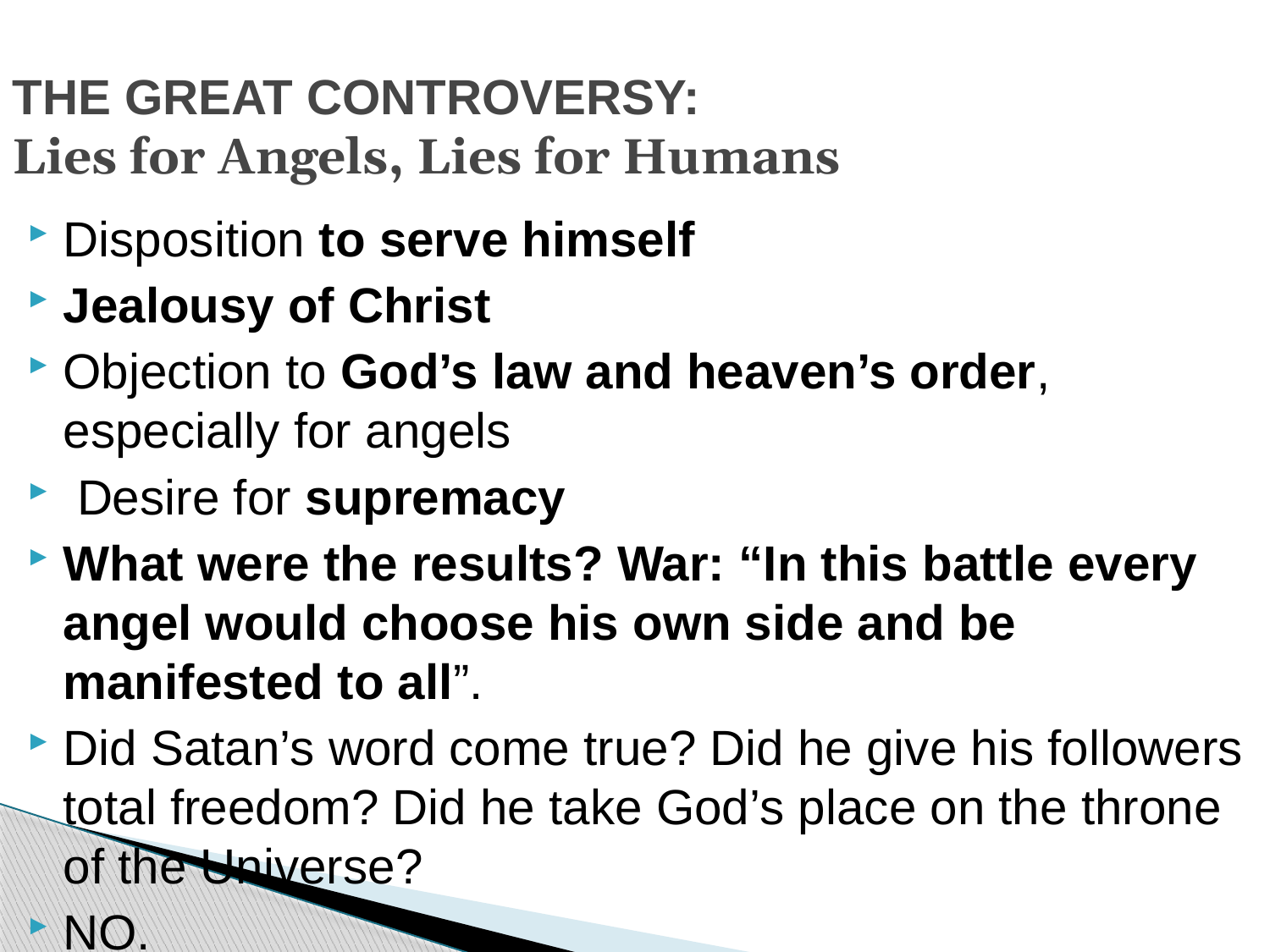

# THE GREAT CONTROVERSY: Lies for Angels, Lies for Humans
Disposition to serve himself
Jealousy of Christ
Objection to God’s law and heaven’s order, especially for angels
 Desire for supremacy
What were the results? War: “In this battle every angel would choose his own side and be manifested to all”.
Did Satan’s word come true? Did he give his followers total freedom? Did he take God’s place on the throne of the Universe?
NO.